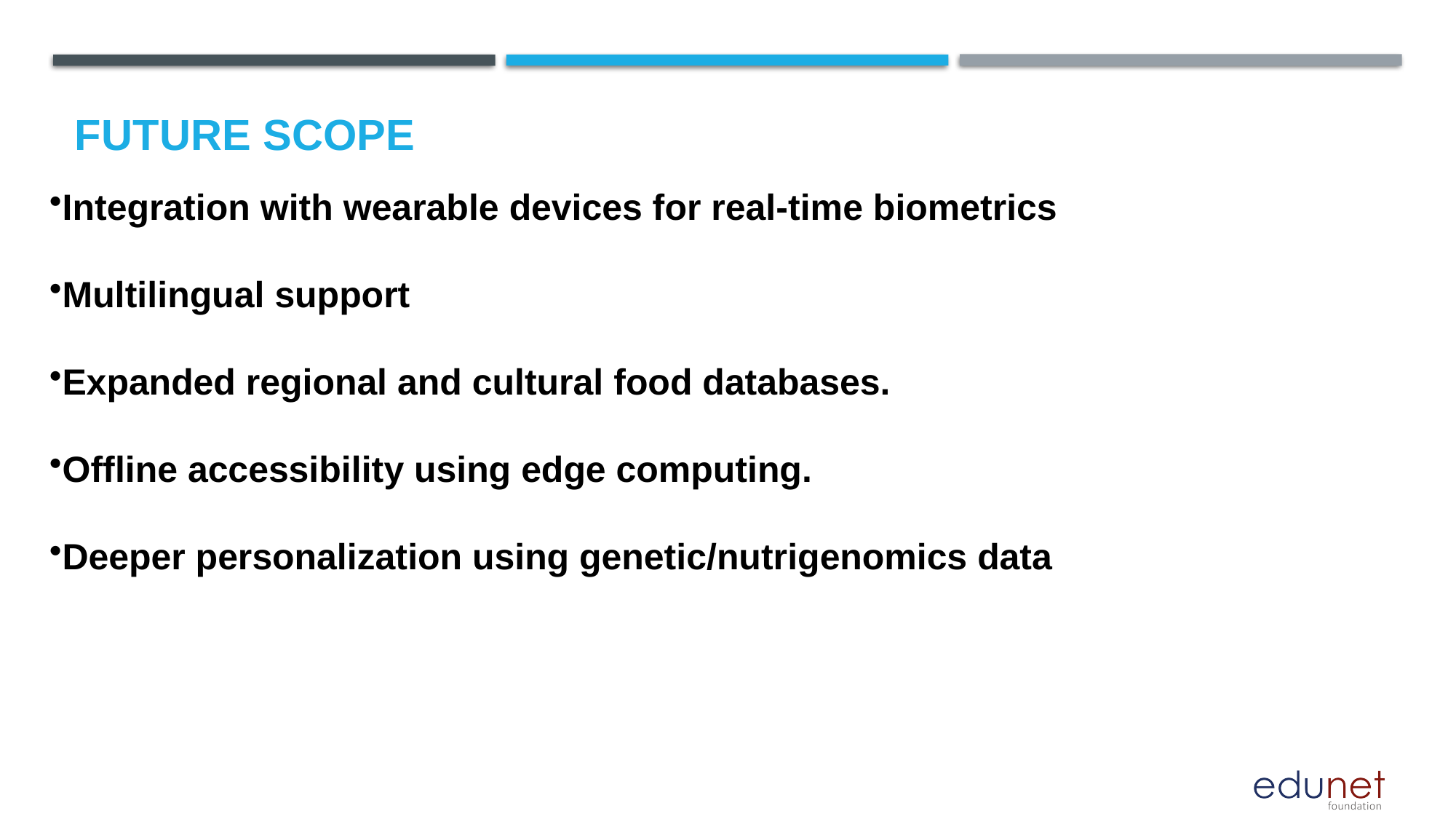

Future scope

Integration with wearable devices for real-time biometrics

Multilingual support

Expanded regional and cultural food databases.

Offline accessibility using edge computing.

Deeper personalization using genetic/nutrigenomics data